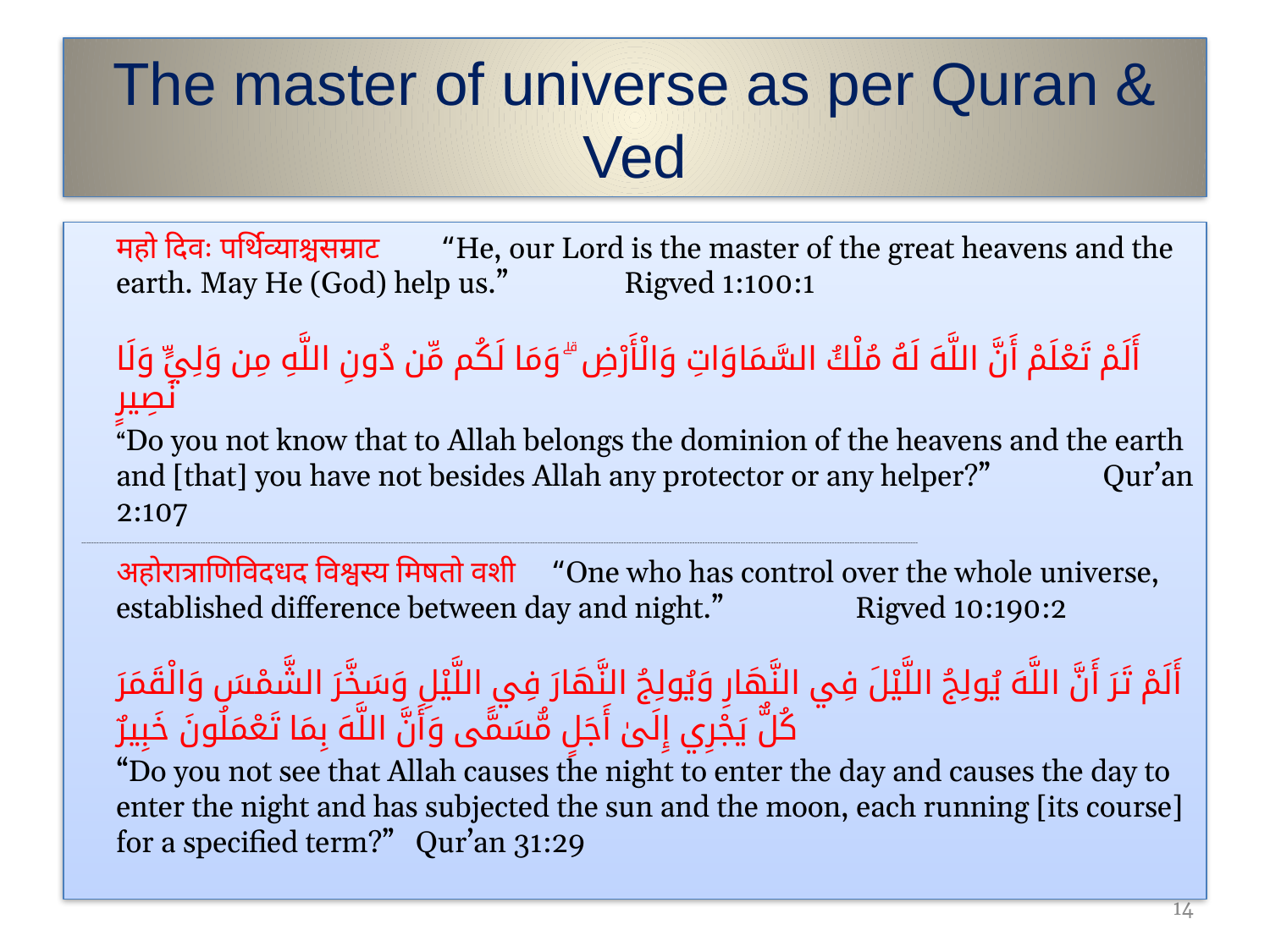

# The master of universe as per Quran & Ved
	महो दिवः पर्थिव्याश्चसम्राट        “He, our Lord is the master of the great heavens and the earth. May He (God) help us.”          	Rigved 1:100:1

	أَلَمْ تَعْلَمْ أَنَّ اللَّهَ لَهُ مُلْكُ السَّمَاوَاتِ وَالْأَرْضِ ۗ وَمَا لَكُم مِّن دُونِ اللَّهِ مِن وَلِيٍّ وَلَا نَصِيرٍ
	“Do you not know that to Allah belongs the dominion of the heavens and the earth and [that] you have not besides Allah any protector or any helper?”        					   Qur’an 2:107

   ------------------------------------------------------------------------------------------------------------------------------------------------------------------------------------------------------------------------------------------------------------------------------------------------------------------------------------------
	अहोरात्राणिविदधद विश्वस्य मिषतो वशी      “One who has control over the whole universe, established difference between day and night.”       						           Rigved 10:190:2

		أَلَمْ تَرَ أَنَّ اللَّهَ يُولِجُ اللَّيْلَ فِي النَّهَارِ وَيُولِجُ النَّهَارَ فِي اللَّيْلِ وَسَخَّرَ الشَّمْسَ وَالْقَمَرَ
		كُلٌّ يَجْرِي إِلَىٰ أَجَلٍ مُّسَمًّى وَأَنَّ اللَّهَ بِمَا تَعْمَلُونَ خَبِيرٌ
	“Do you not see that Allah causes the night to enter the day and causes the day to enter the night and has subjected the sun and the moon, each running [its course] for a specified term?”   Qur’an 31:29

14